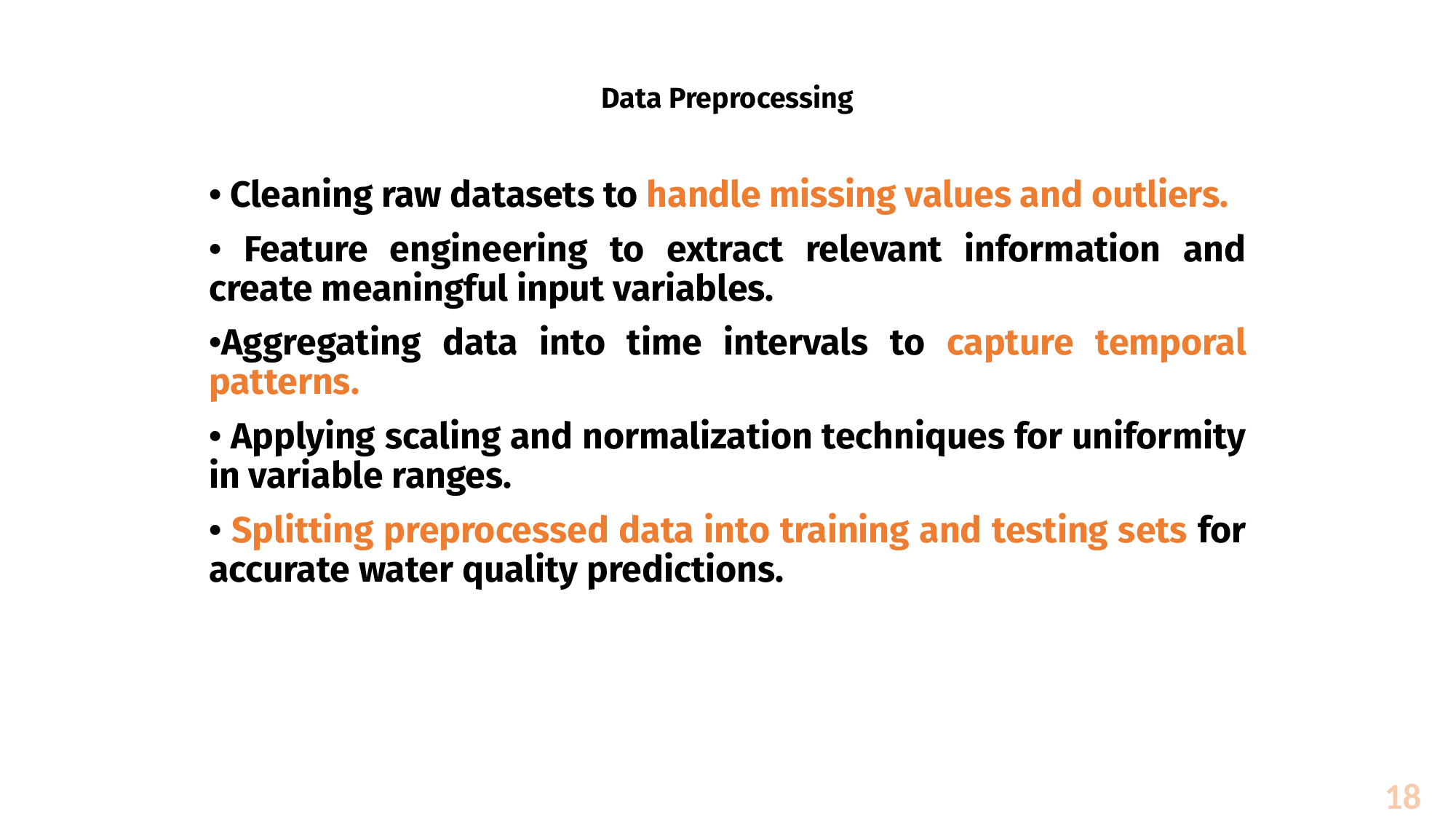

# Data Preprocessing
• Cleaning raw datasets to handle missing values and outliers.
• Feature engineering to extract relevant information and create meaningful input variables.
•Aggregating data into time intervals to capture temporal patterns.
• Applying scaling and normalization techniques for uniformity in variable ranges.
• Splitting preprocessed data into training and testing sets for accurate water quality predictions.
18